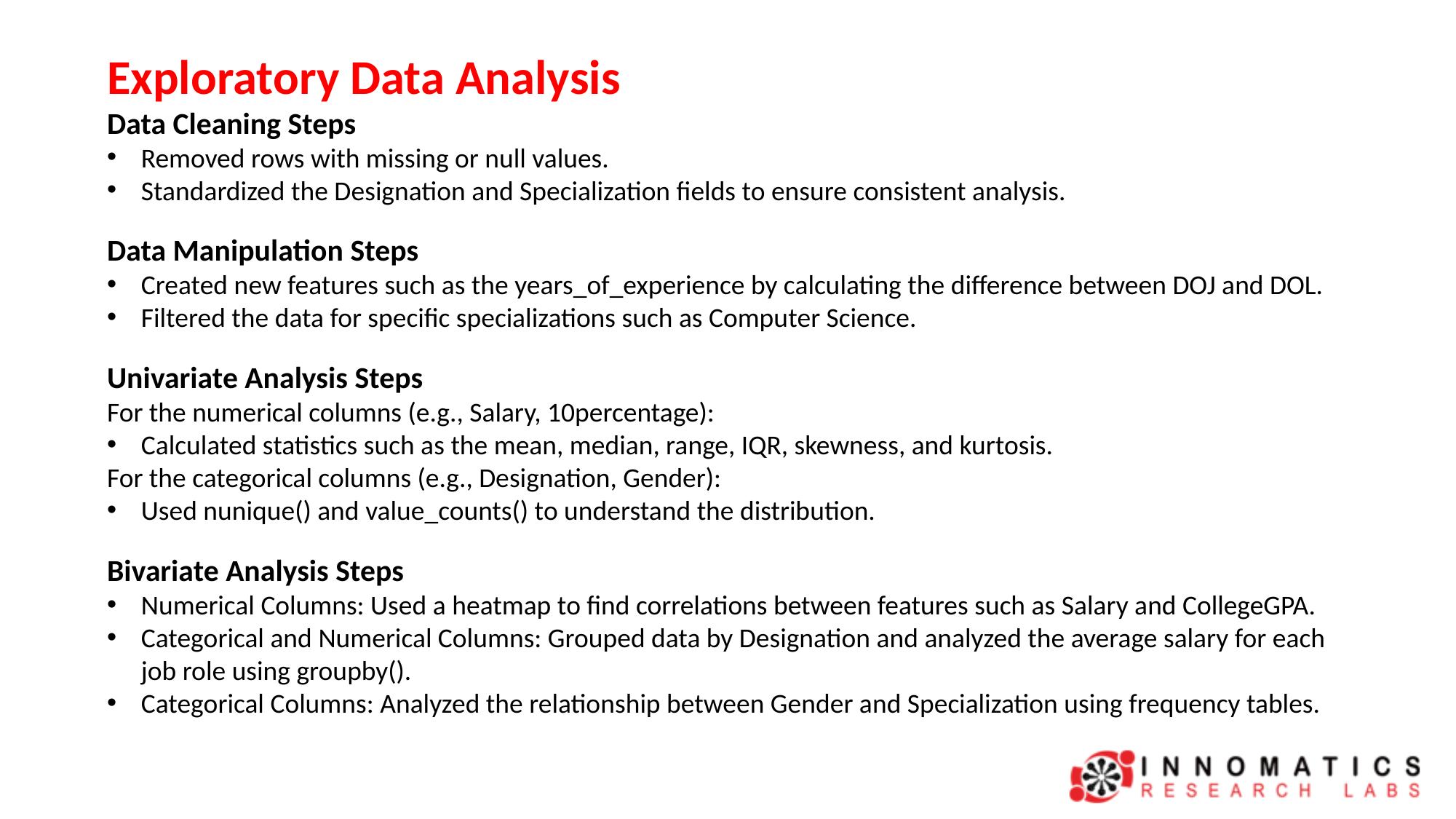

Exploratory Data Analysis
Data Cleaning Steps
Removed rows with missing or null values.
Standardized the Designation and Specialization fields to ensure consistent analysis.

Data Manipulation Steps
Created new features such as the years_of_experience by calculating the difference between DOJ and DOL.
Filtered the data for specific specializations such as Computer Science.

Univariate Analysis Steps
For the numerical columns (e.g., Salary, 10percentage):
Calculated statistics such as the mean, median, range, IQR, skewness, and kurtosis.
For the categorical columns (e.g., Designation, Gender):
Used nunique() and value_counts() to understand the distribution.

Bivariate Analysis Steps
Numerical Columns: Used a heatmap to find correlations between features such as Salary and CollegeGPA.
Categorical and Numerical Columns: Grouped data by Designation and analyzed the average salary for each job role using groupby().
Categorical Columns: Analyzed the relationship between Gender and Specialization using frequency tables.